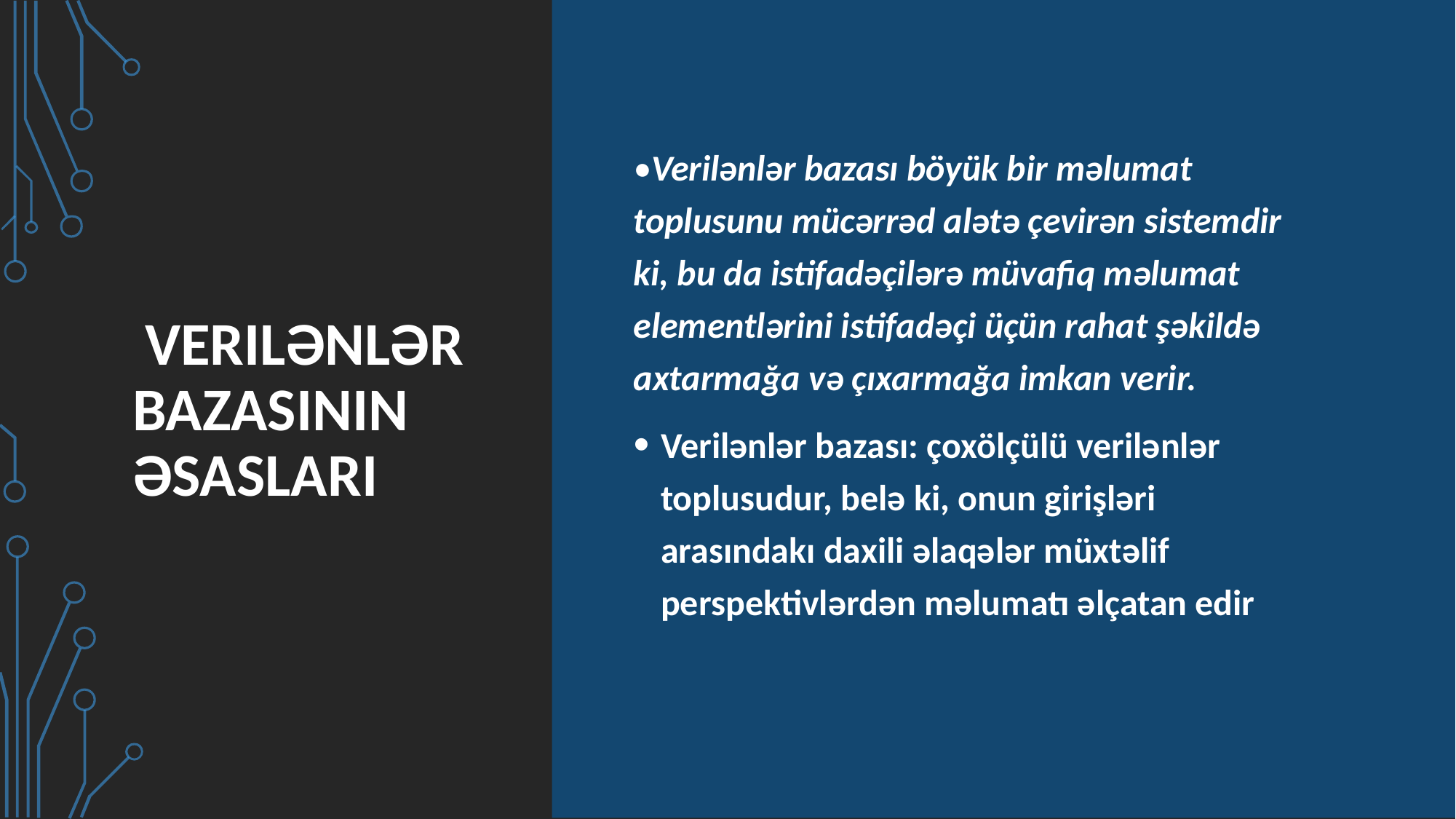

# Verilənlər Bazasının ƏsaslarI
•Verilənlər bazası böyük bir məlumat toplusunu mücərrəd alətə çevirən sistemdir ki, bu da istifadəçilərə müvafiq məlumat elementlərini istifadəçi üçün rahat şəkildə axtarmağa və çıxarmağa imkan verir.
Verilənlər bazası: çoxölçülü verilənlər toplusudur, belə ki, onun girişləri arasındakı daxili əlaqələr müxtəlif perspektivlərdən məlumatı əlçatan edir